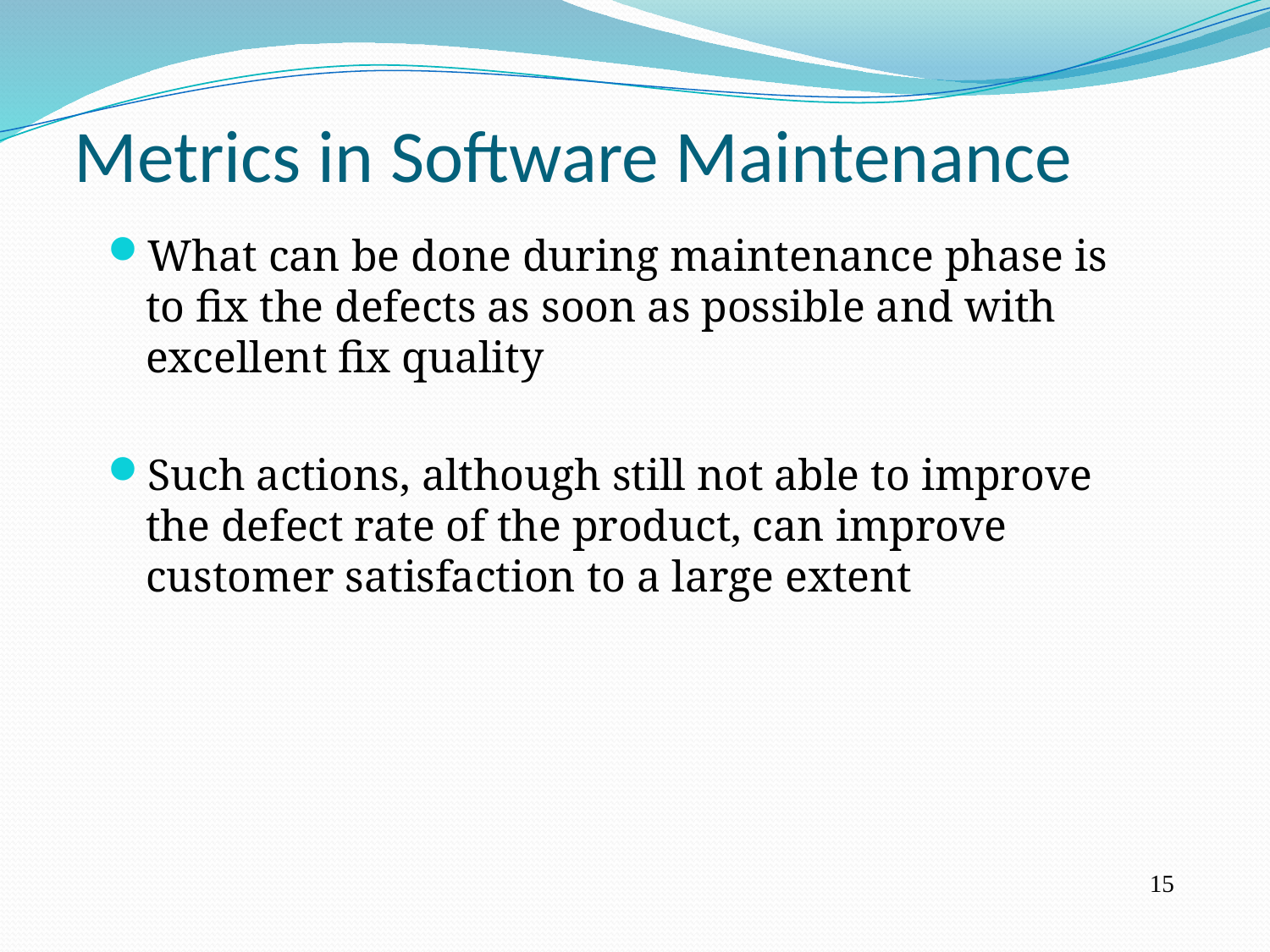

Metrics in Software Maintenance
What can be done during maintenance phase is to fix the defects as soon as possible and with excellent fix quality

Such actions, although still not able to improve the defect rate of the product, can improve customer satisfaction to a large extent
15